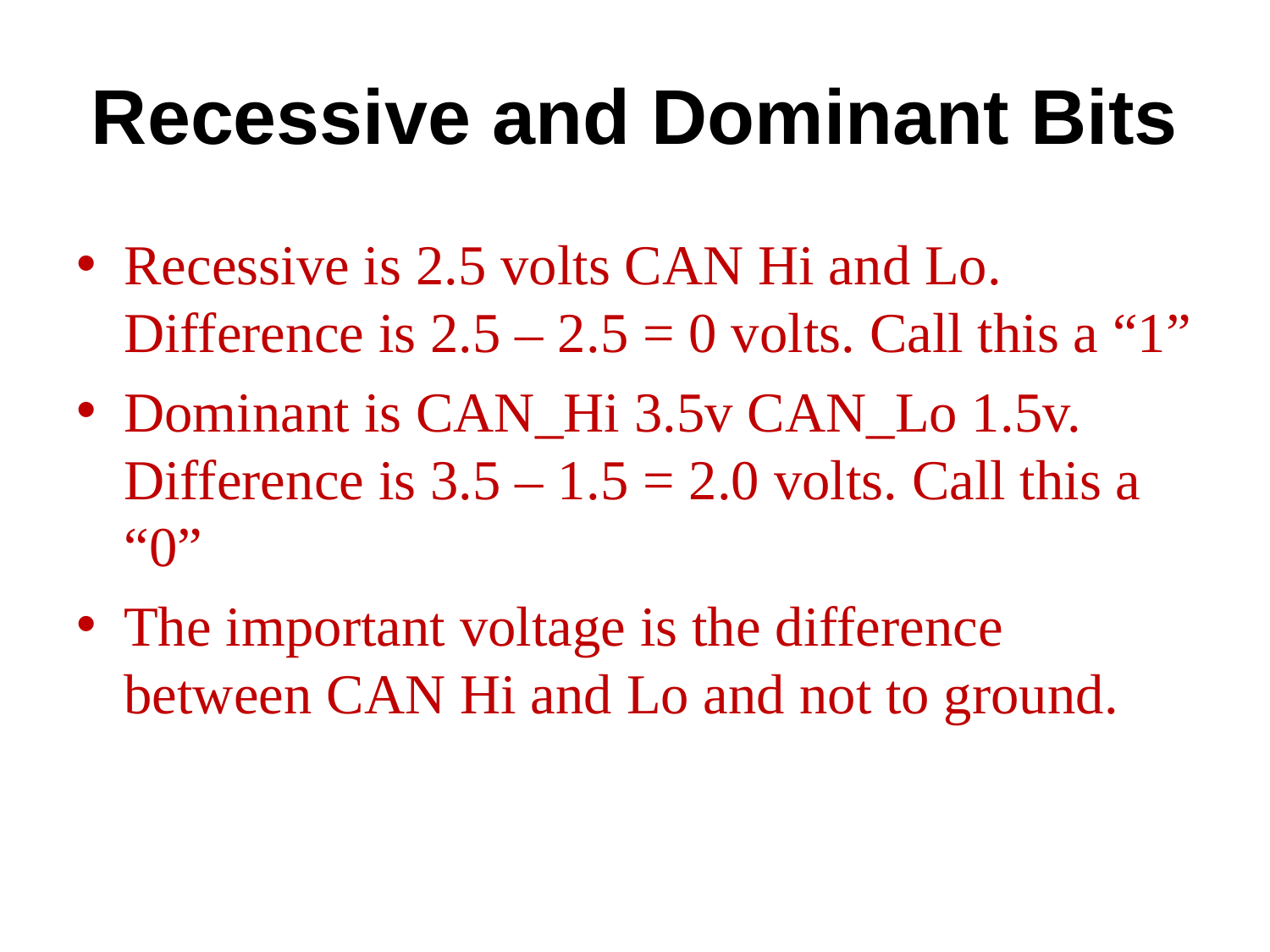

# Recessive and Dominant Bits
Recessive is 2.5 volts CAN Hi and Lo. Difference is 2.5 – 2.5 = 0 volts. Call this a “1”
Dominant is CAN_Hi 3.5v CAN_Lo 1.5v. Difference is 3.5 – 1.5 = 2.0 volts. Call this a “0”
The important voltage is the difference between CAN Hi and Lo and not to ground.